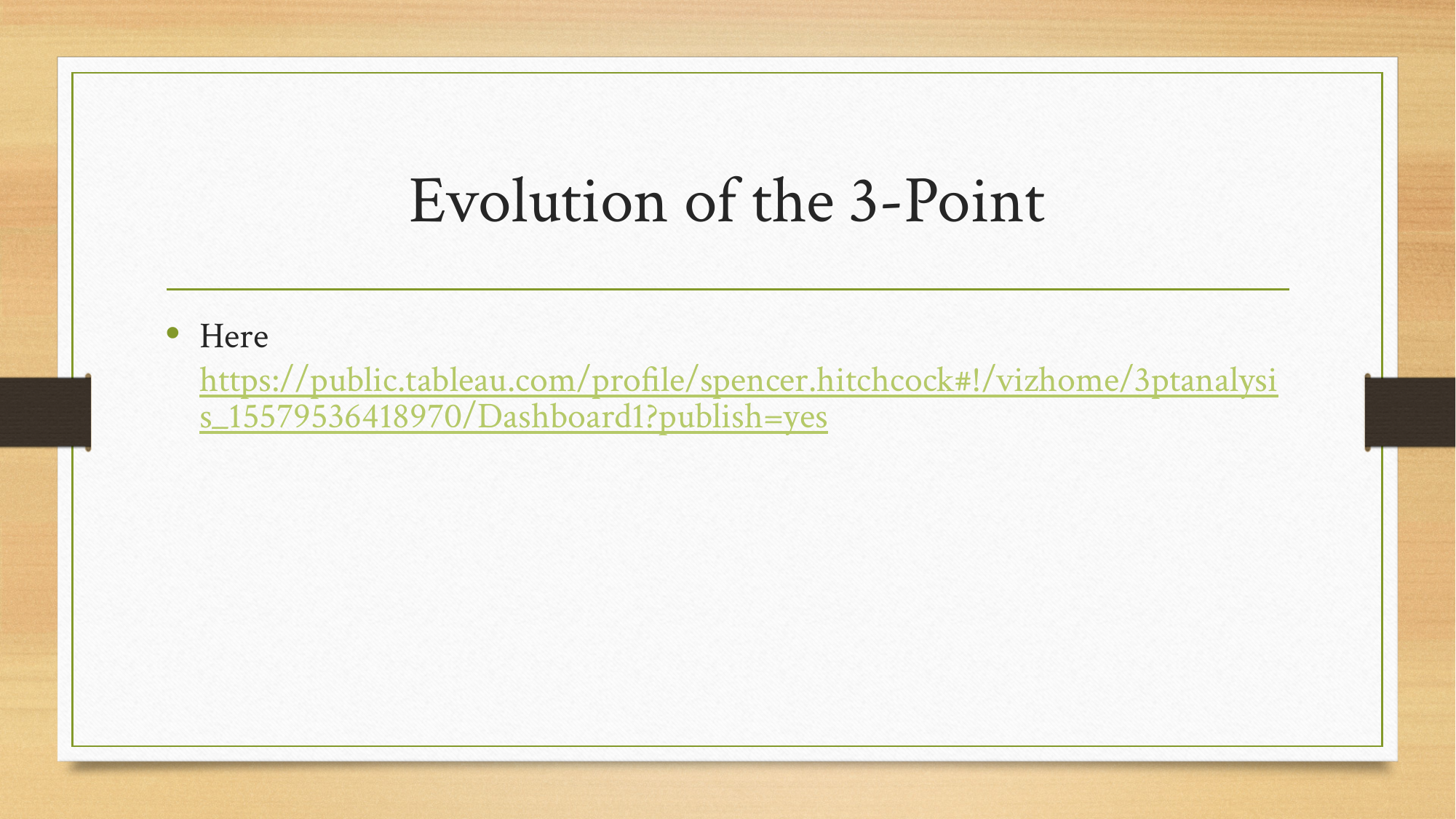

# Evolution of the 3-Point
Here https://public.tableau.com/profile/spencer.hitchcock#!/vizhome/3ptanalysis_15579536418970/Dashboard1?publish=yes